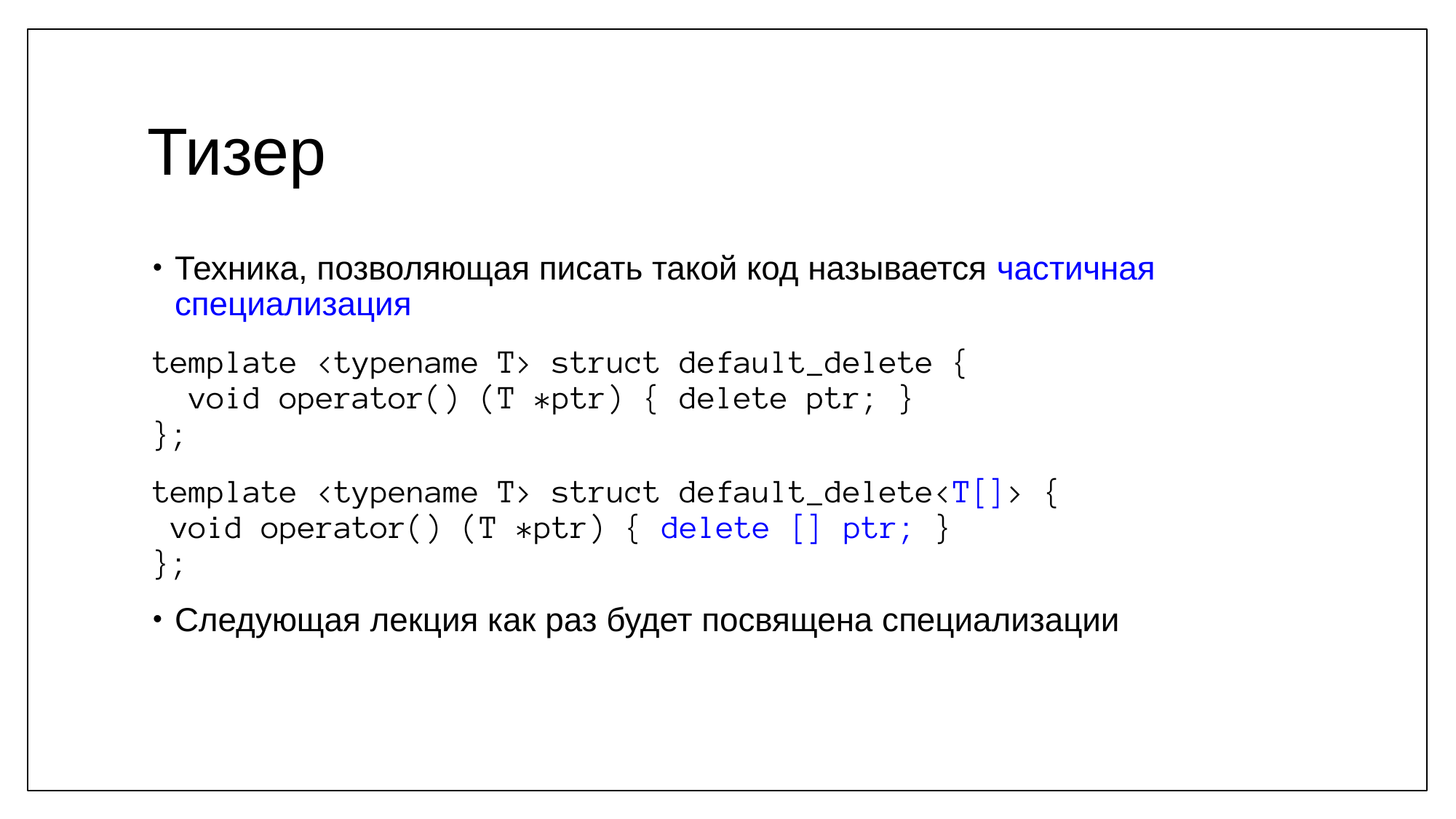

# Тизер
Техника, позволяющая писать такой код называется частичная специализация
template <typename T> struct default_delete {
  void operator() (T *ptr) { delete ptr; }
};
template <typename T> struct default_delete<T[]> {
 void operator() (T *ptr) { delete [] ptr; }
};
Следующая лекция как раз будет посвящена специализации